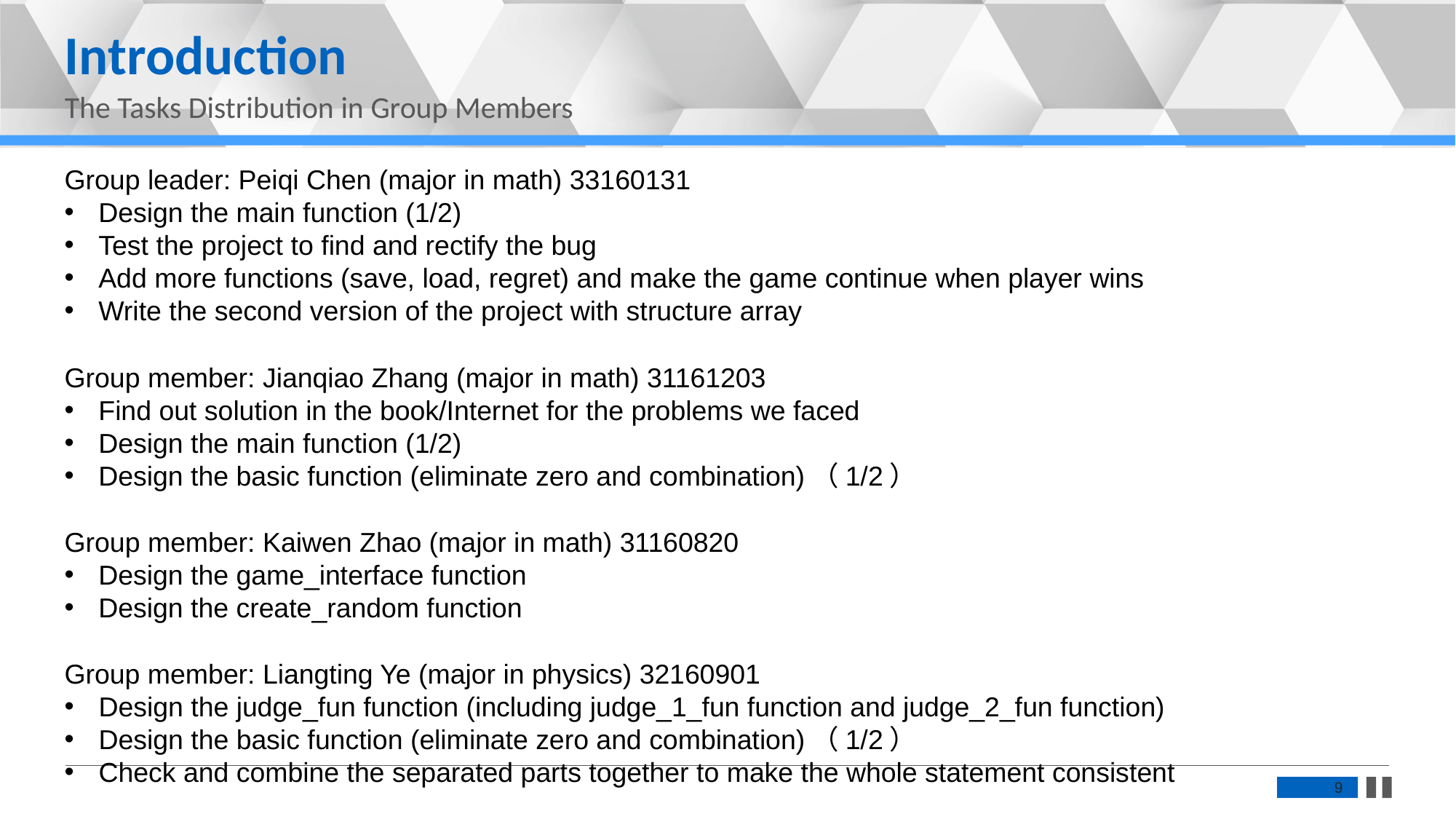

Introduction
The Tasks Distribution in Group Members
Group leader: Peiqi Chen (major in math) 33160131
Design the main function (1/2)
Test the project to find and rectify the bug
Add more functions (save, load, regret) and make the game continue when player wins
Write the second version of the project with structure array
Group member: Jianqiao Zhang (major in math) 31161203
Find out solution in the book/Internet for the problems we faced
Design the main function (1/2)
Design the basic function (eliminate zero and combination)（1/2）
Group member: Kaiwen Zhao (major in math) 31160820
Design the game_interface function
Design the create_random function
Group member: Liangting Ye (major in physics) 32160901
Design the judge_fun function (including judge_1_fun function and judge_2_fun function)
Design the basic function (eliminate zero and combination)（1/2）
Check and combine the separated parts together to make the whole statement consistent
9